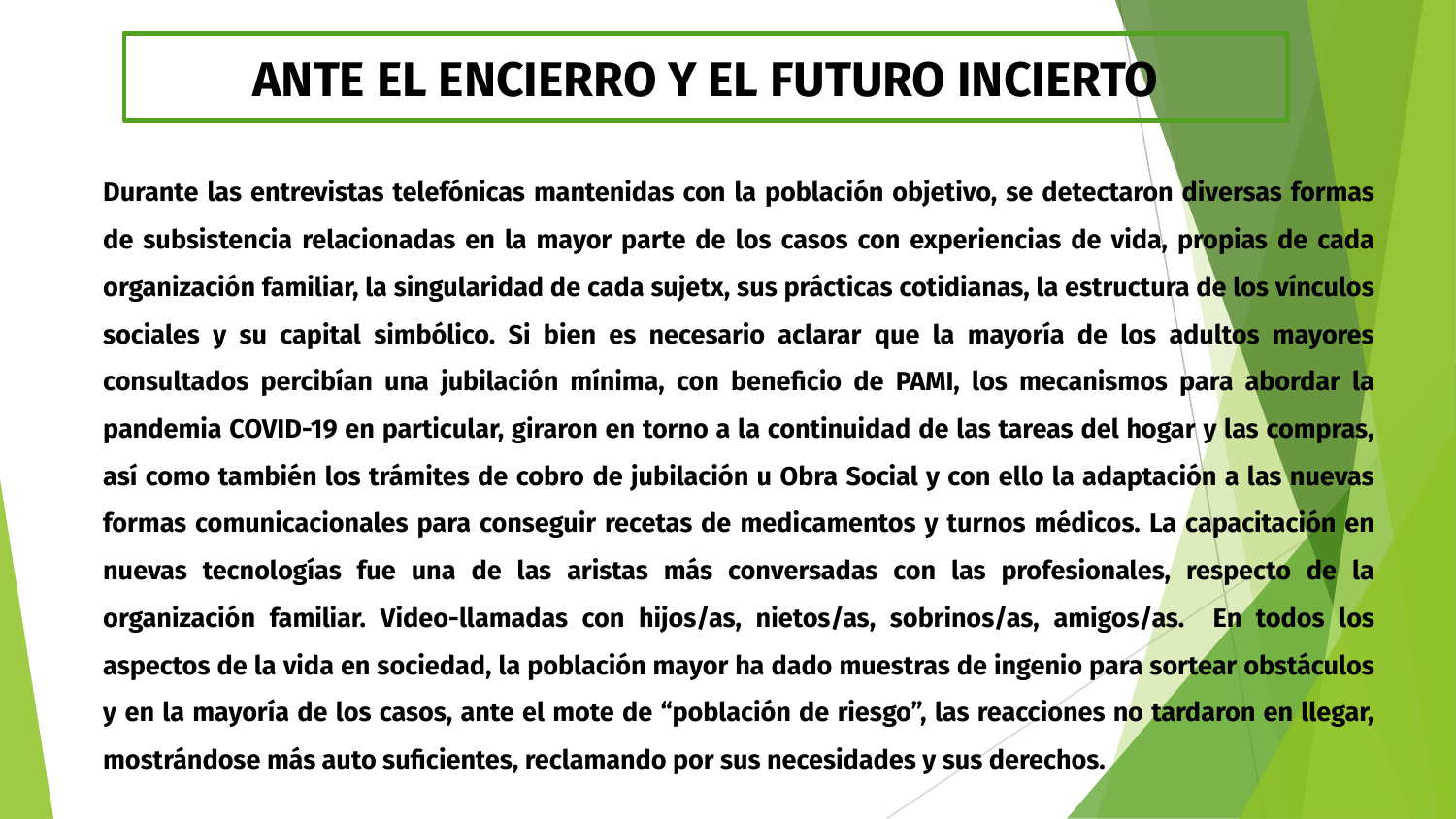

ANTE EL ENCIERRO Y EL FUTURO INCIERTO
Durante las entrevistas telefónicas mantenidas con la población objetivo, se detectaron diversas formas de subsistencia relacionadas en la mayor parte de los casos con experiencias de vida, propias de cada organización familiar, la singularidad de cada sujetx, sus prácticas cotidianas, la estructura de los vínculos sociales y su capital simbólico. Si bien es necesario aclarar que la mayoría de los adultos mayores consultados percibían una jubilación mínima, con beneficio de PAMI, los mecanismos para abordar la pandemia COVID-19 en particular, giraron en torno a la continuidad de las tareas del hogar y las compras, así como también los trámites de cobro de jubilación u Obra Social y con ello la adaptación a las nuevas formas comunicacionales para conseguir recetas de medicamentos y turnos médicos. La capacitación en nuevas tecnologías fue una de las aristas más conversadas con las profesionales, respecto de la organización familiar. Video-llamadas con hijos/as, nietos/as, sobrinos/as, amigos/as.  En todos los aspectos de la vida en sociedad, la población mayor ha dado muestras de ingenio para sortear obstáculos y en la mayoría de los casos, ante el mote de “población de riesgo”, las reacciones no tardaron en llegar, mostrándose más auto suficientes, reclamando por sus necesidades y sus derechos.